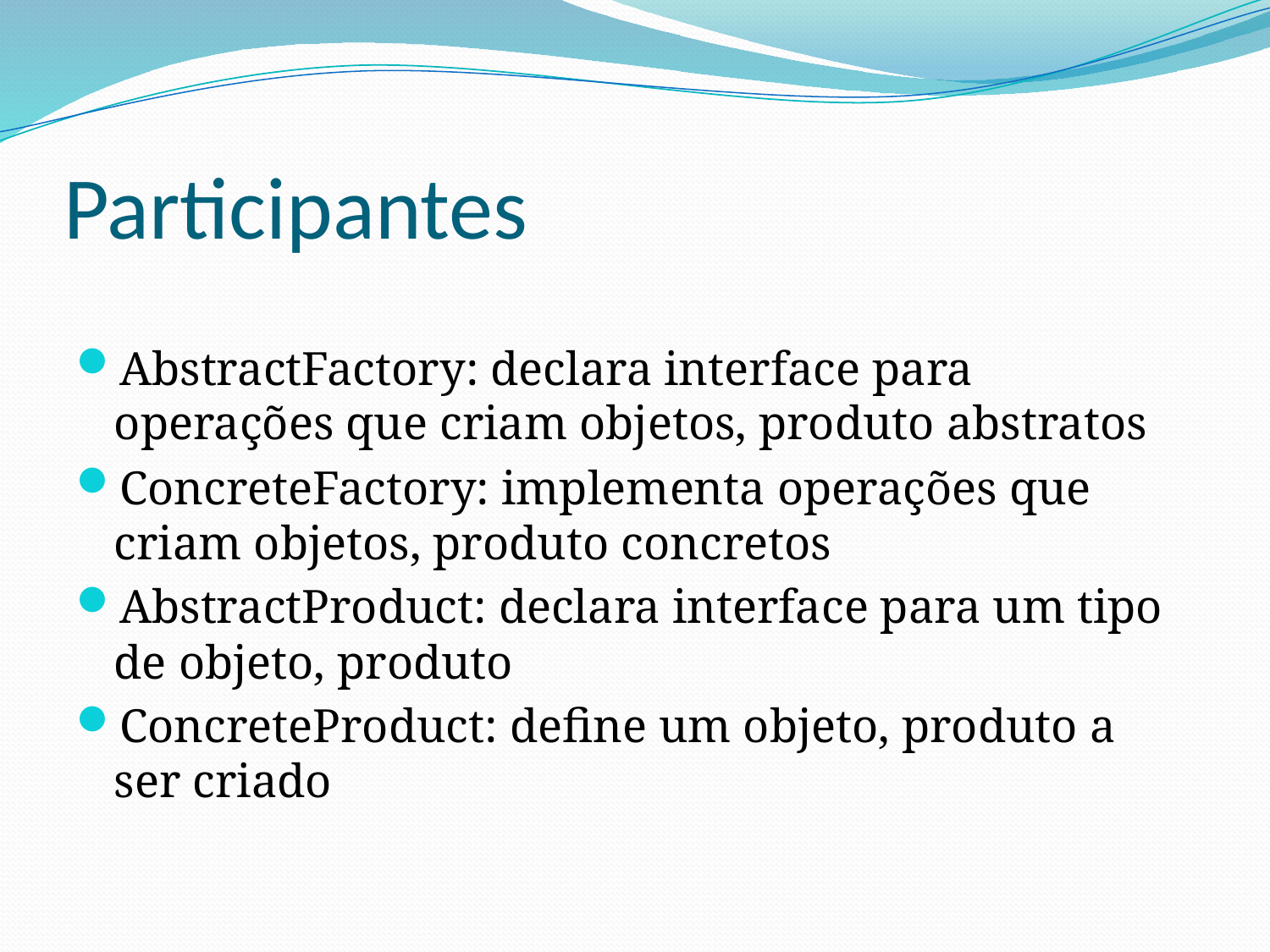

# Participantes

AbstractFactory: declara interface para operações que criam objetos, produto abstratos
ConcreteFactory: implementa operações que criam objetos, produto concretos
AbstractProduct: declara interface para um tipo de objeto, produto
ConcreteProduct: define um objeto, produto a ser criado